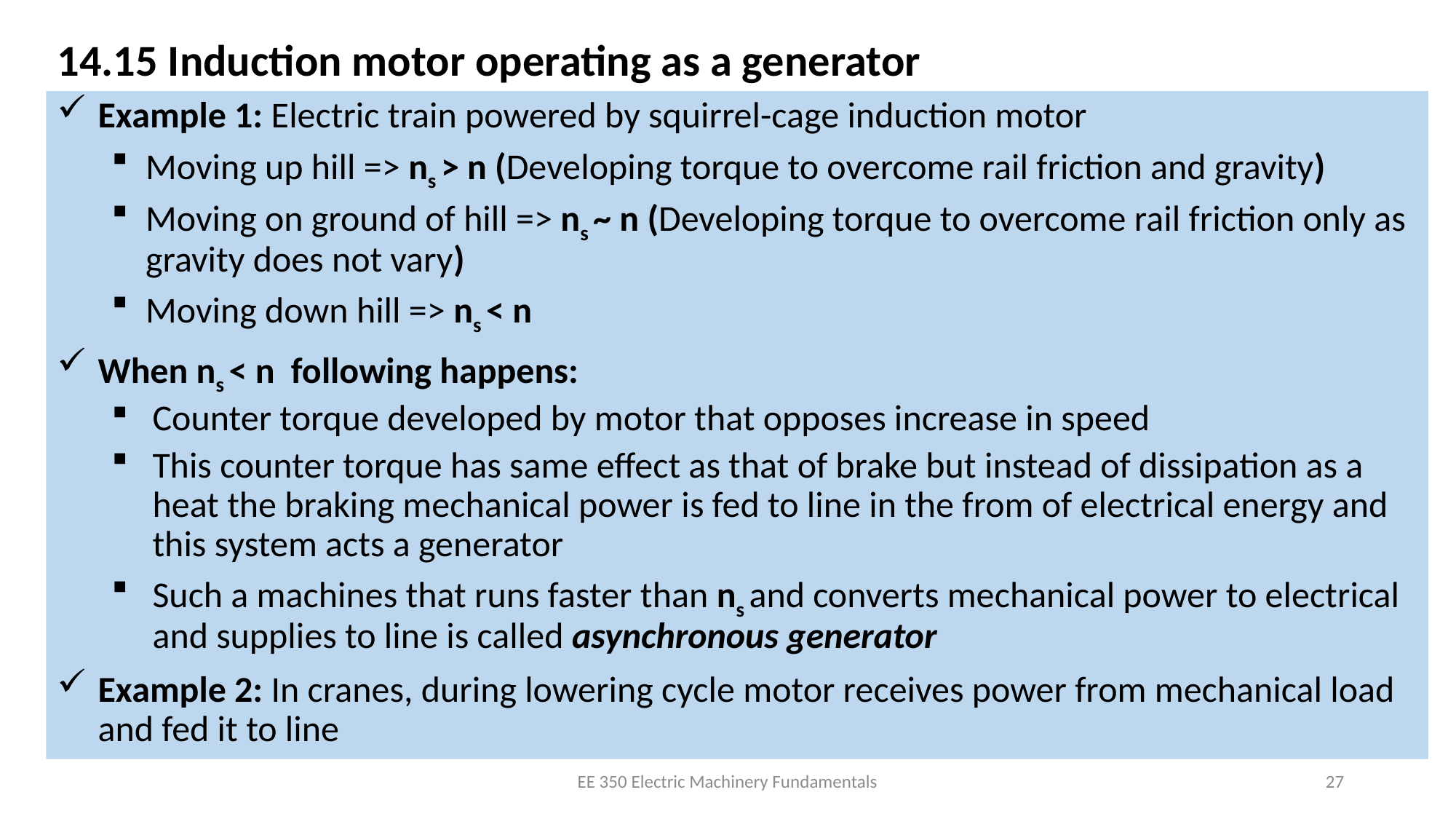

# 14.15 Induction motor operating as a generator
Example 1: Electric train powered by squirrel-cage induction motor
Moving up hill => ns > n (Developing torque to overcome rail friction and gravity)
Moving on ground of hill => ns ~ n (Developing torque to overcome rail friction only as gravity does not vary)
Moving down hill => ns < n
When ns < n  following happens:
Counter torque developed by motor that opposes increase in speed
This counter torque has same effect as that of brake but instead of dissipation as a heat the braking mechanical power is fed to line in the from of electrical energy and this system acts a generator
Such a machines that runs faster than ns and converts mechanical power to electrical and supplies to line is called asynchronous generator
Example 2: In cranes, during lowering cycle motor receives power from mechanical load and fed it to line

EE 350 Electric Machinery Fundamentals
27